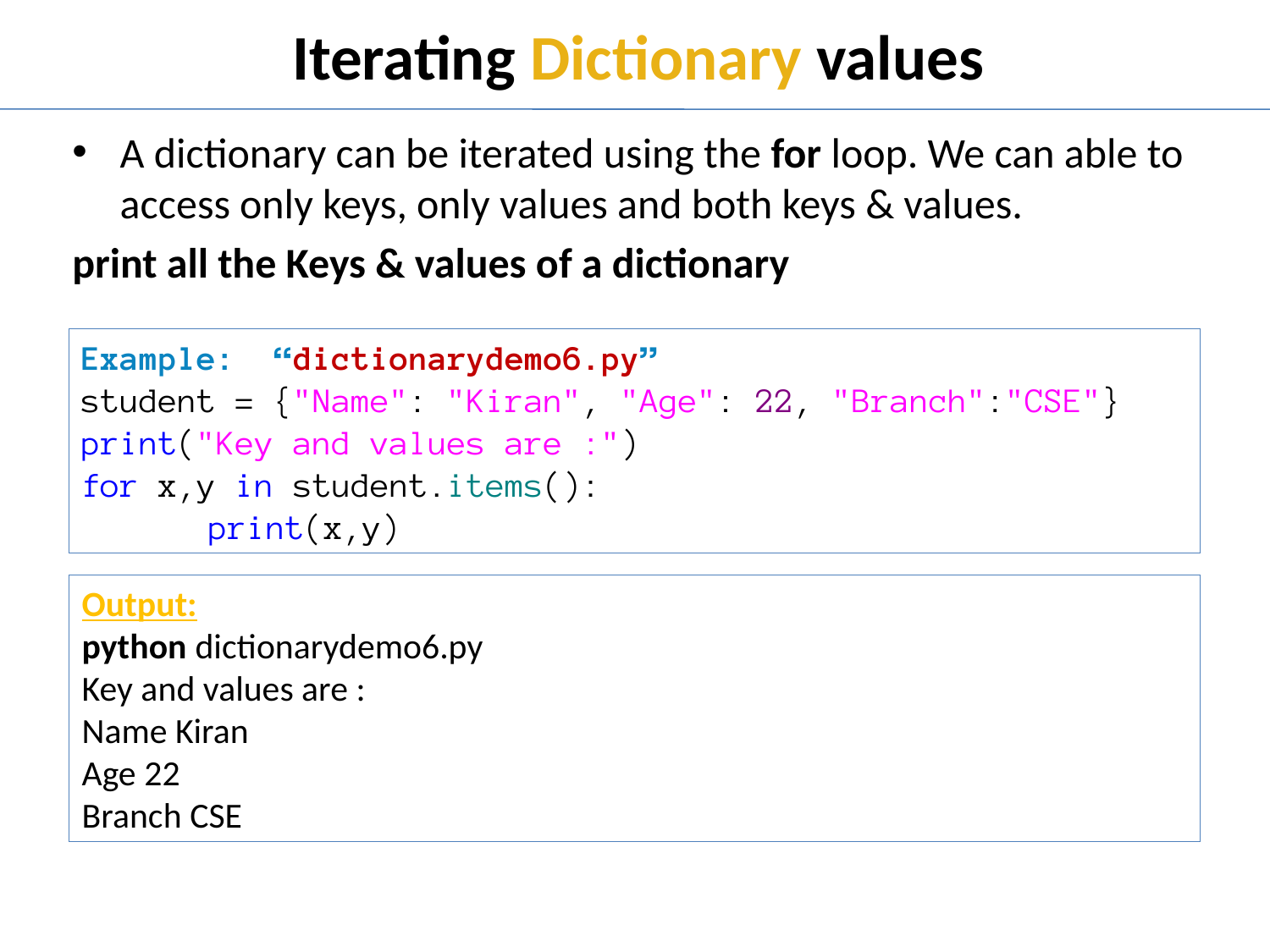

# Iterating Dictionary values
A dictionary can be iterated using the for loop. We can able to access only keys, only values and both keys & values.
print all the Keys & values of a dictionary

Example:  “dictionarydemo6.py”
student = {"Name": "Kiran", "Age": 22, "Branch":"CSE"}
print("Key and values are :")
for x,y in student.items():
	print(x,y)
Output:
python dictionarydemo6.py
Key and values are :
Name Kiran
Age 22
Branch CSE